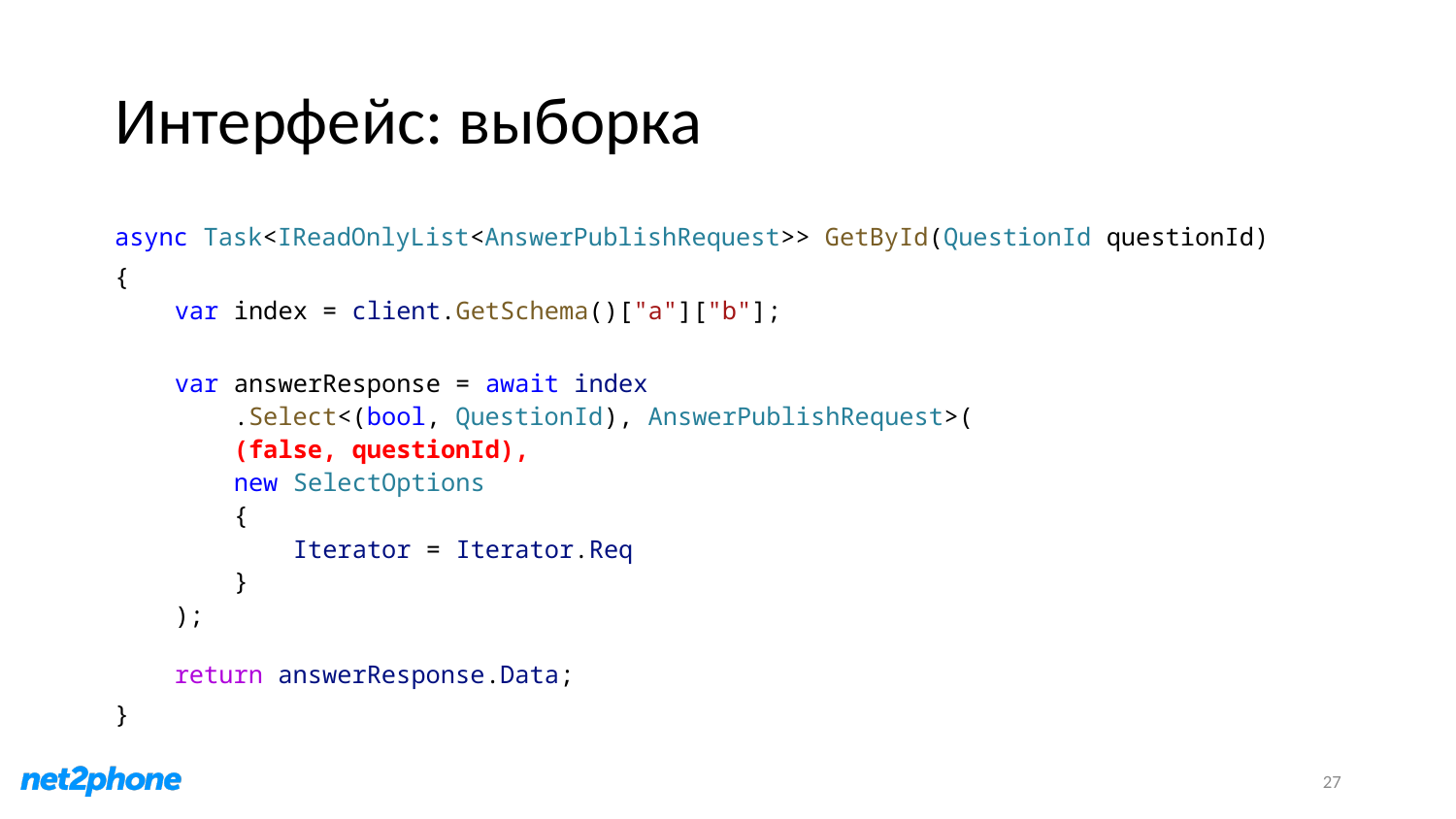

# Интерфейс: выборка
async Task<IReadOnlyList<AnswerPublishRequest>> GetById(QuestionId questionId)
{
var index = client.GetSchema()["a"]["b"];

var answerResponse = await index
    .Select<(bool, QuestionId), AnswerPublishRequest>(
    (false, questionId),
    new SelectOptions
    {
        Iterator = Iterator.Req
    }
);
return answerResponse.Data;
}

27